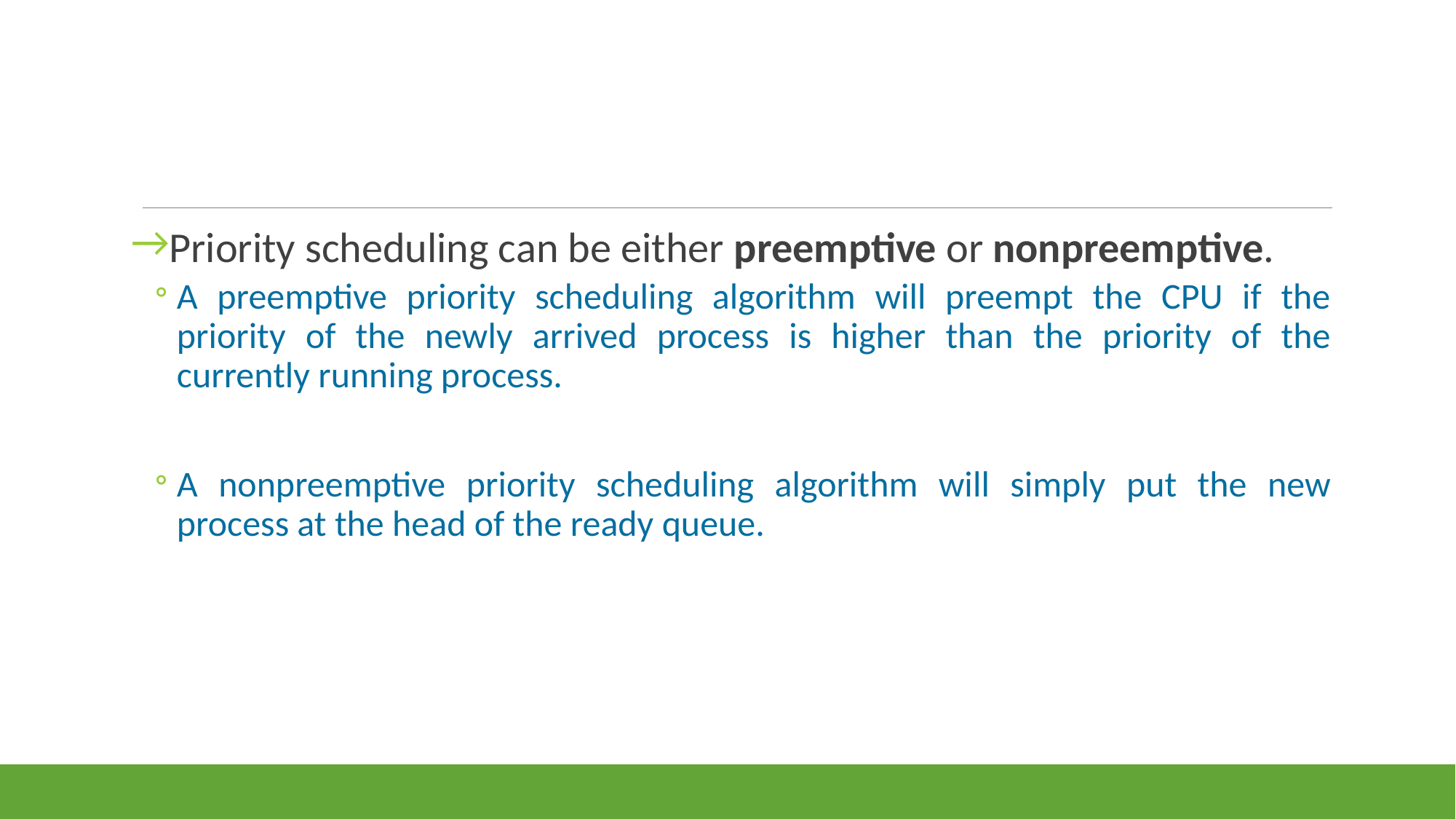

#
Priority scheduling can be either preemptive or nonpreemptive.
A preemptive priority scheduling algorithm will preempt the CPU if the priority of the newly arrived process is higher than the priority of the currently running process.

A nonpreemptive priority scheduling algorithm will simply put the new process at the head of the ready queue.